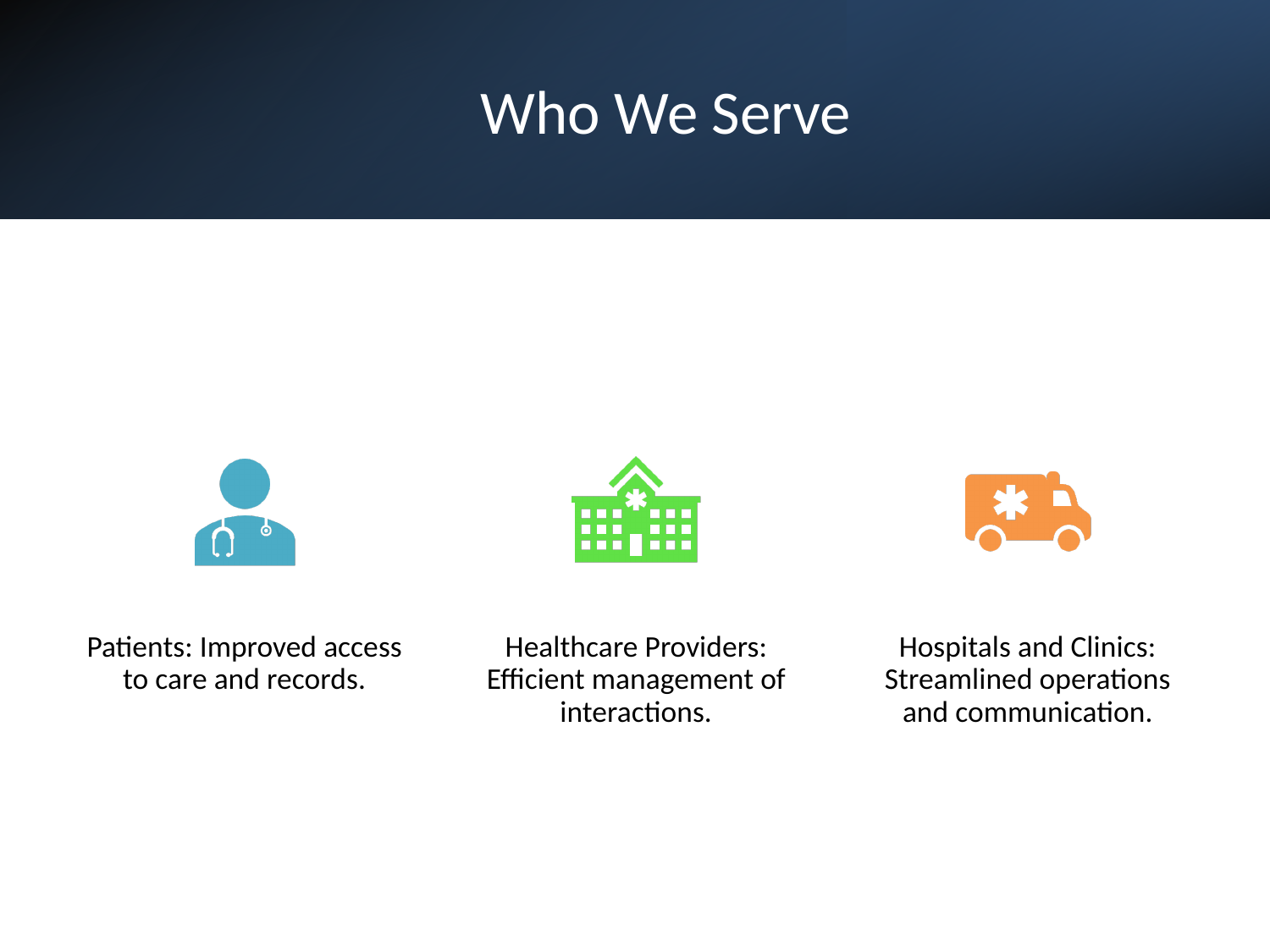

# Who We Serve
Patients: Improved access to care and records.
Healthcare Providers: Efficient management of interactions.
Hospitals and Clinics: Streamlined operations and communication.